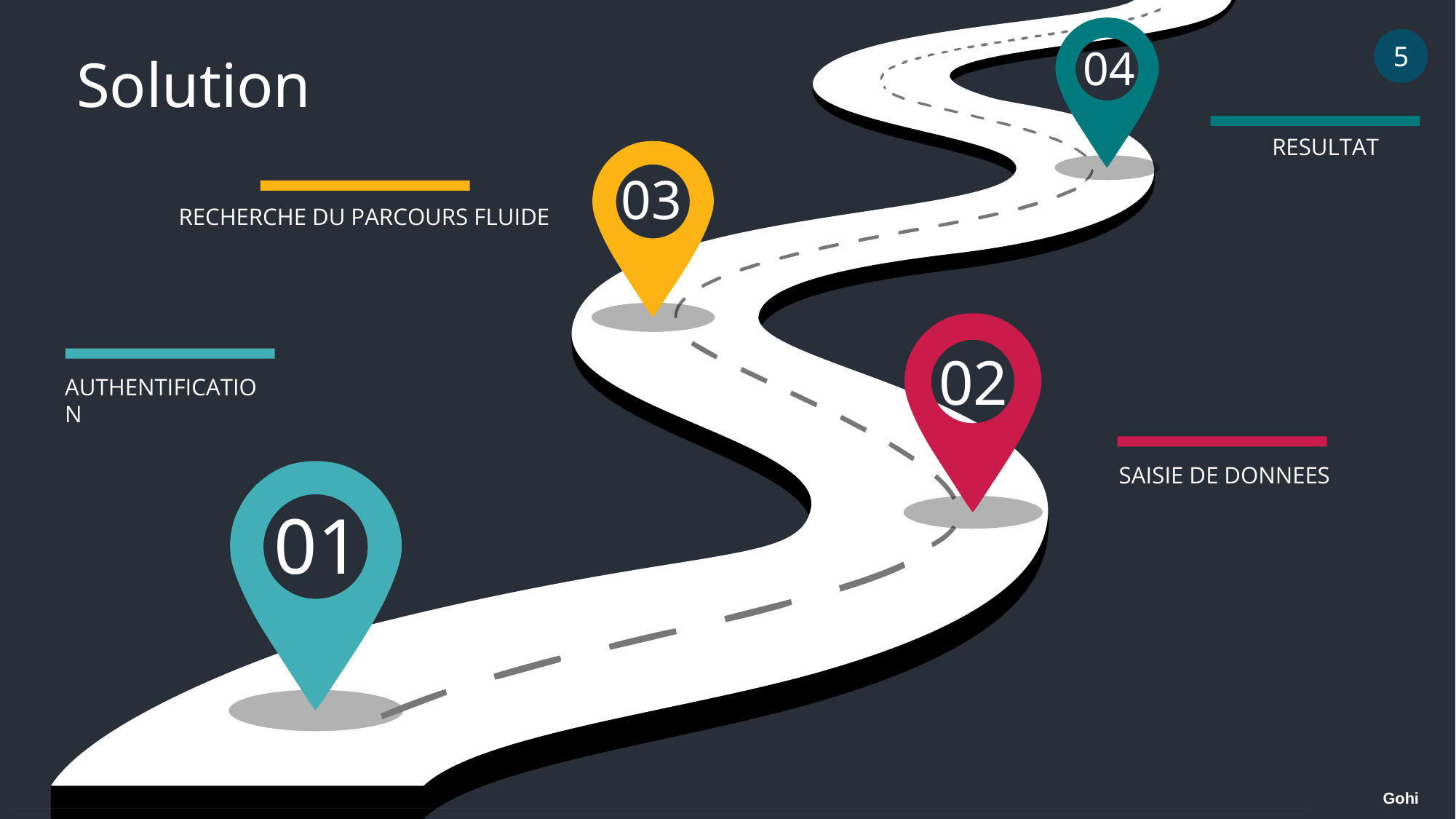

5
04
Solution

RESULTAT

03

RECHERCHE DU PARCOURS FLUIDE

02

AUTHENTIFICATION

SAISIE DE DONNEES

01
Gohi